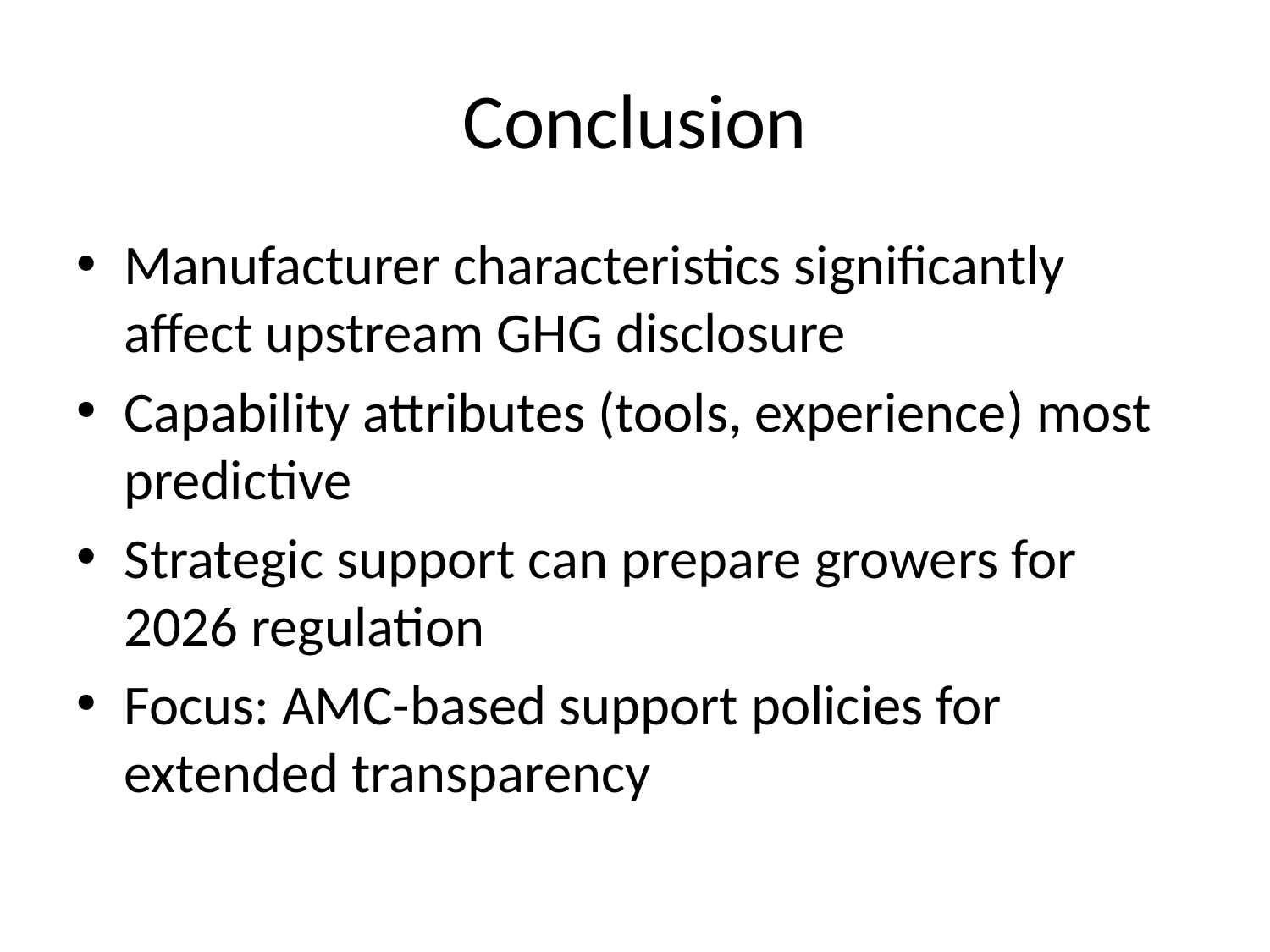

# Conclusion
Manufacturer characteristics significantly affect upstream GHG disclosure
Capability attributes (tools, experience) most predictive
Strategic support can prepare growers for 2026 regulation
Focus: AMC-based support policies for extended transparency